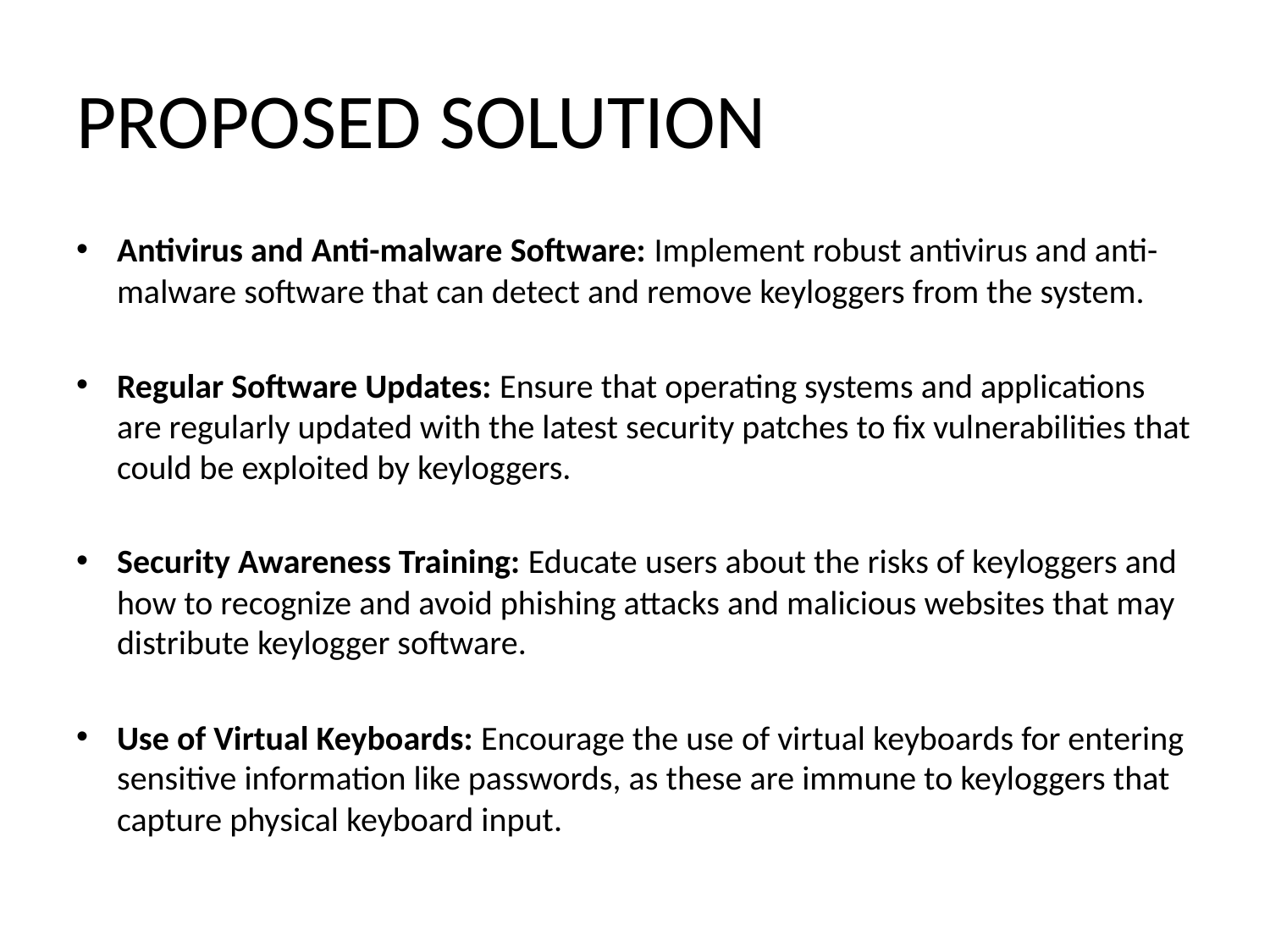

# PROPOSED SOLUTION
Antivirus and Anti-malware Software: Implement robust antivirus and anti-malware software that can detect and remove keyloggers from the system.

Regular Software Updates: Ensure that operating systems and applications are regularly updated with the latest security patches to fix vulnerabilities that could be exploited by keyloggers.

Security Awareness Training: Educate users about the risks of keyloggers and how to recognize and avoid phishing attacks and malicious websites that may distribute keylogger software.

Use of Virtual Keyboards: Encourage the use of virtual keyboards for entering sensitive information like passwords, as these are immune to keyloggers that capture physical keyboard input.